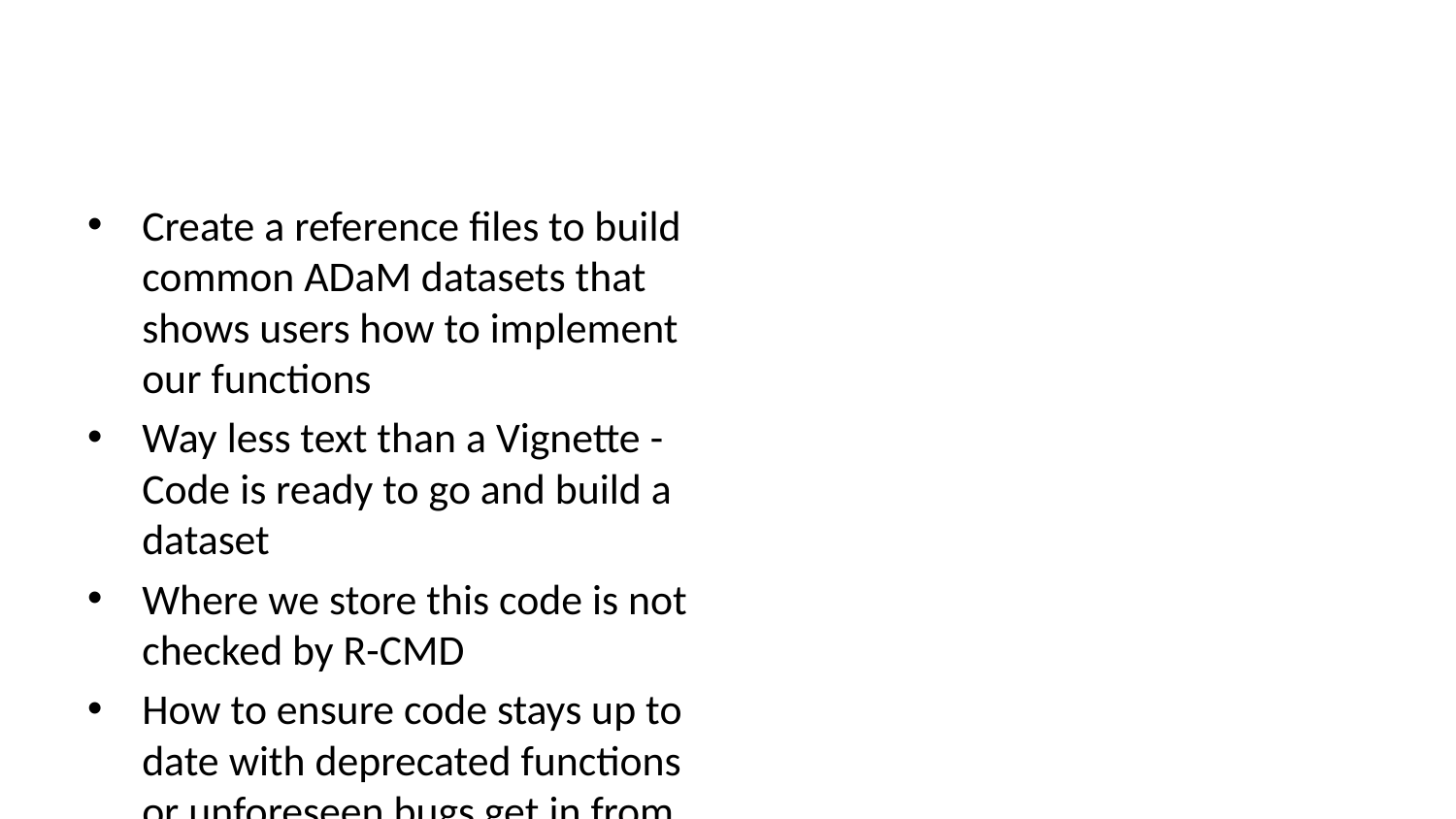

Create a reference files to build common ADaM datasets that shows users how to implement our functions
Way less text than a Vignette - Code is ready to go and build a dataset
Where we store this code is not checked by R-CMD
How to ensure code stays up to date with deprecated functions or unforeseen bugs get in from functions working together?
CI/CD for the win!